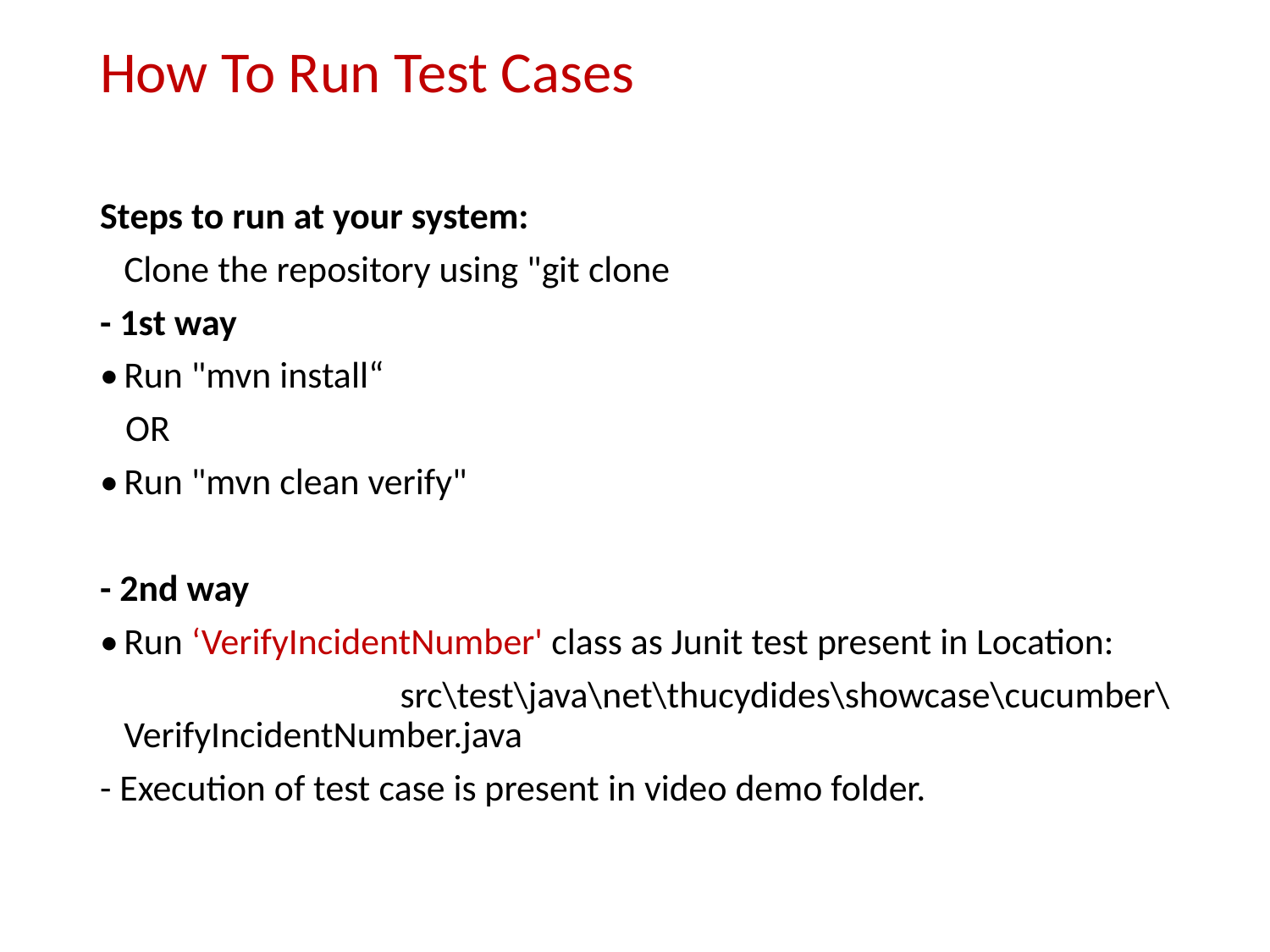

# How To Run Test Cases
Steps to run at your system:
	Clone the repository using "git clone
- 1st way
•	Run "mvn install“
   OR
•	Run "mvn clean verify"

- 2nd way
•	Run ‘VerifyIncidentNumber' class as Junit test present in Location:
 src\test\java\net\thucydides\showcase\cucumber\VerifyIncidentNumber.java
- Execution of test case is present in video demo folder.